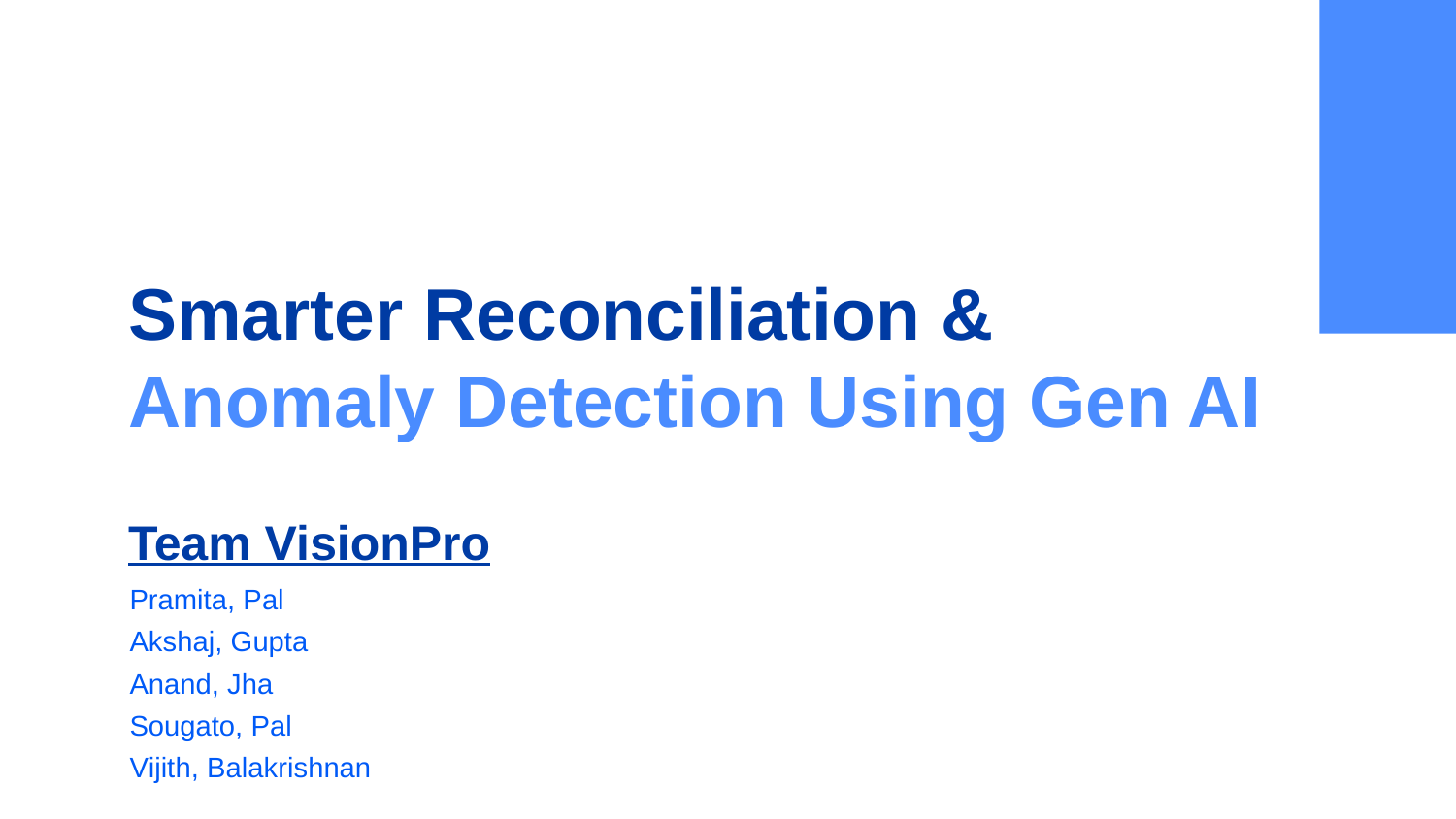

# Smarter Reconciliation & Anomaly Detection Using Gen AI
Team VisionPro

Pramita, Pal
Akshaj, Gupta
Anand, Jha
Sougato, Pal
Vijith, Balakrishnan